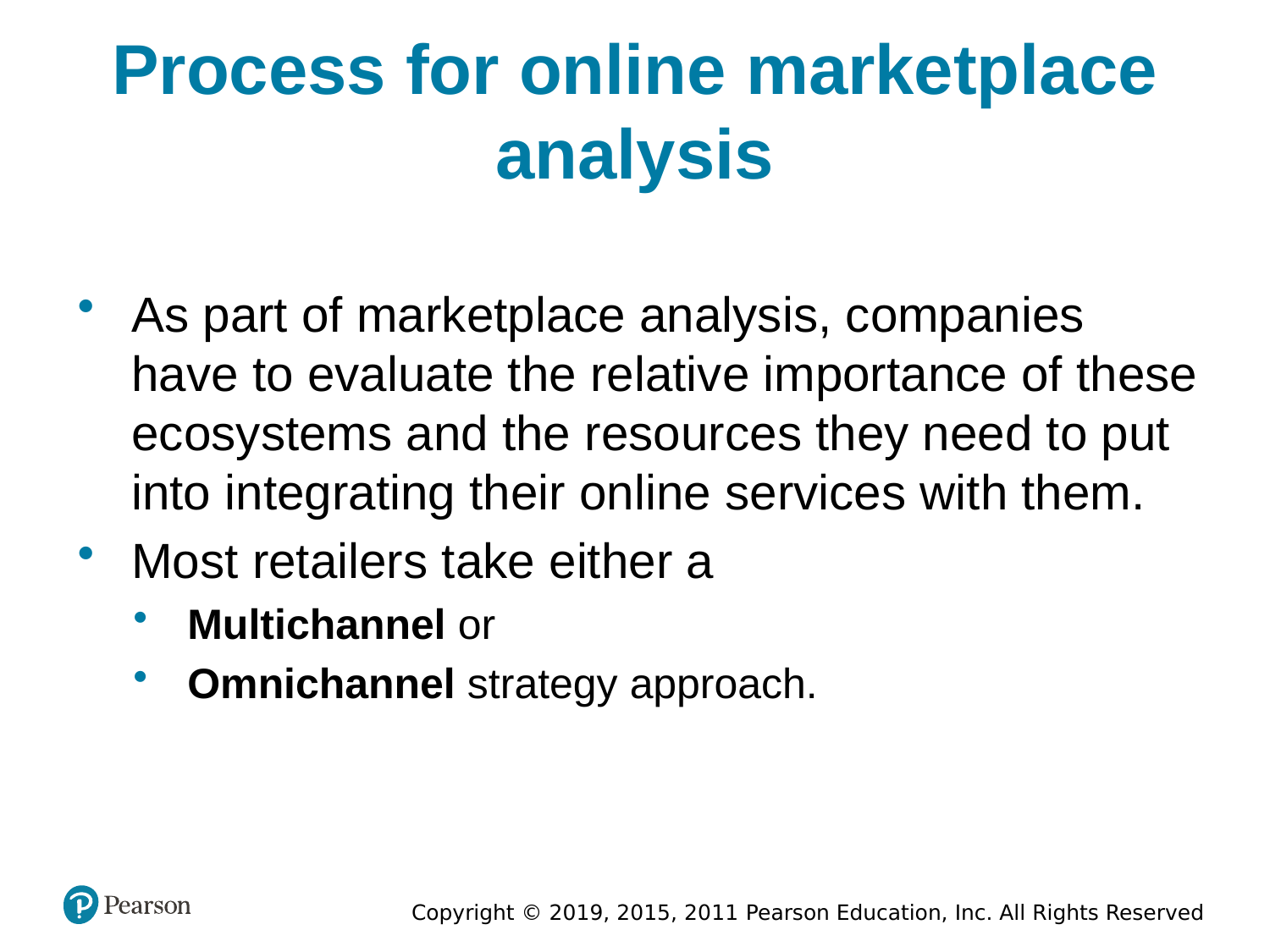

Process for online marketplace analysis
As part of marketplace analysis, companies have to evaluate the relative importance of these ecosystems and the resources they need to put into integrating their online services with them.
Most retailers take either a
Multichannel or
Omnichannel strategy approach.